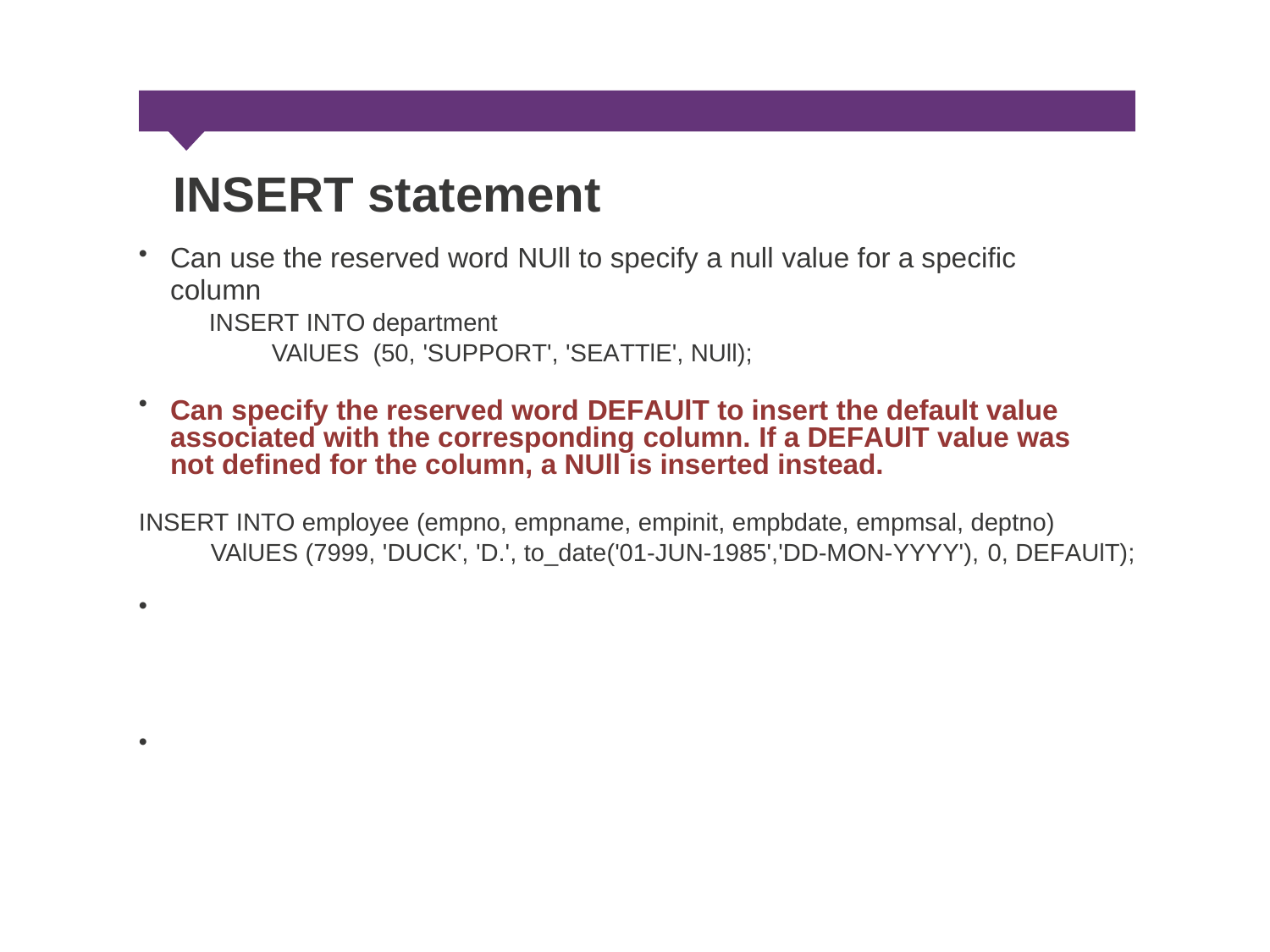

INSERT statement
Can use the reserved word NUll to specify a null value for a specific column
•
INSERT INTO department
VAlUES  (50, 'SUPPORT', 'SEATTlE', NUll);
•
Can specify the reserved word DEFAUlT to insert the default value associated with the corresponding column. If a DEFAUlT value was not defined for the column, a NUll is inserted instead.
INSERT INTO employee (empno, empname, empinit, empbdate, empmsal, deptno)
VAlUES (7999, 'DUCK', 'D.', to_date('01-JUN-1985','DD-MON-YYYY'), 0, DEFAUlT);
•

•